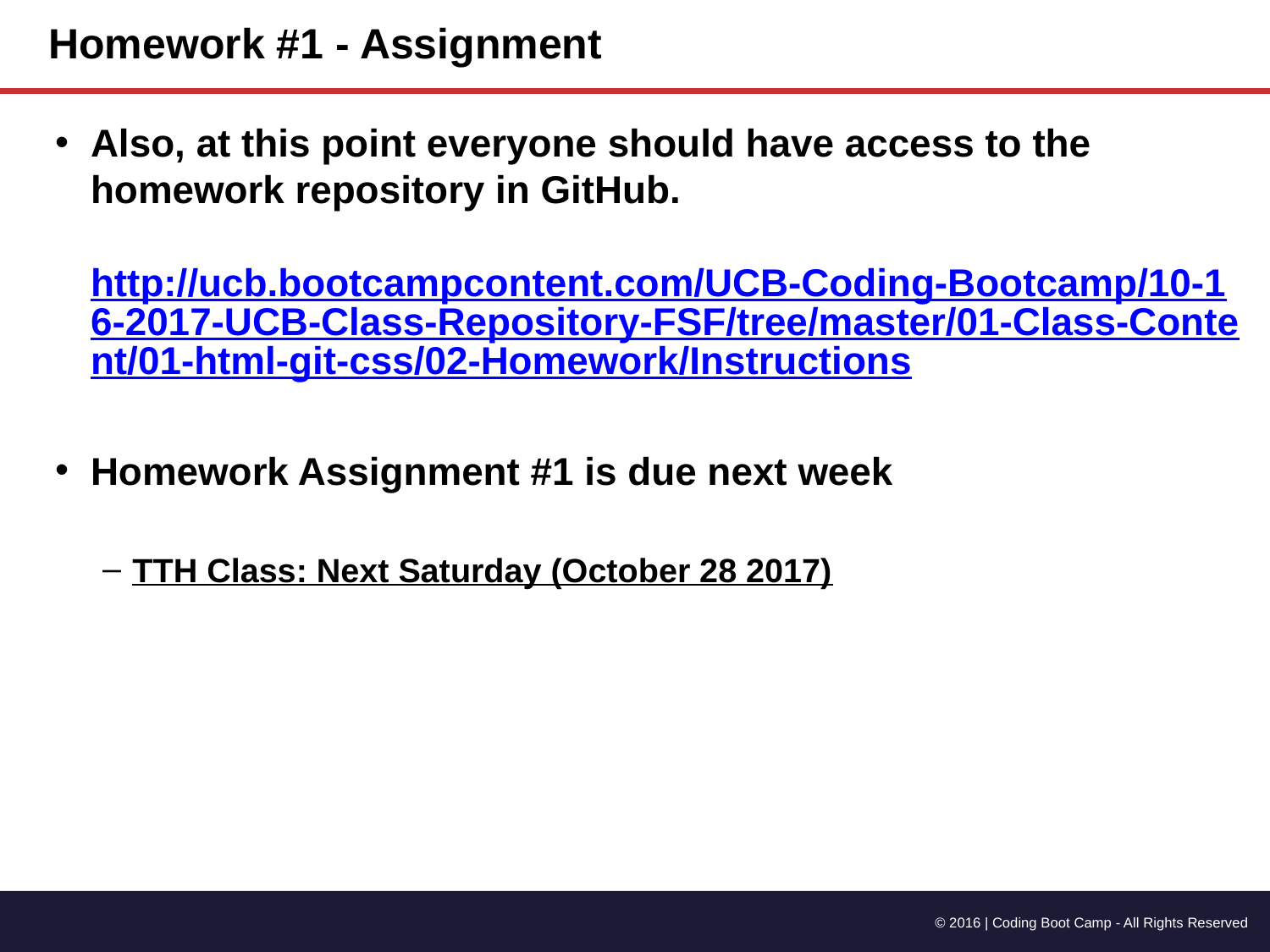

# Homework #1 - Assignment
Also, at this point everyone should have access to the homework repository in GitHub.
http://ucb.bootcampcontent.com/UCB-Coding-Bootcamp/10-16-2017-UCB-Class-Repository-FSF/tree/master/01-Class-Content/01-html-git-css/02-Homework/Instructions

Homework Assignment #1 is due next week

TTH Class: Next Saturday (October 28 2017)